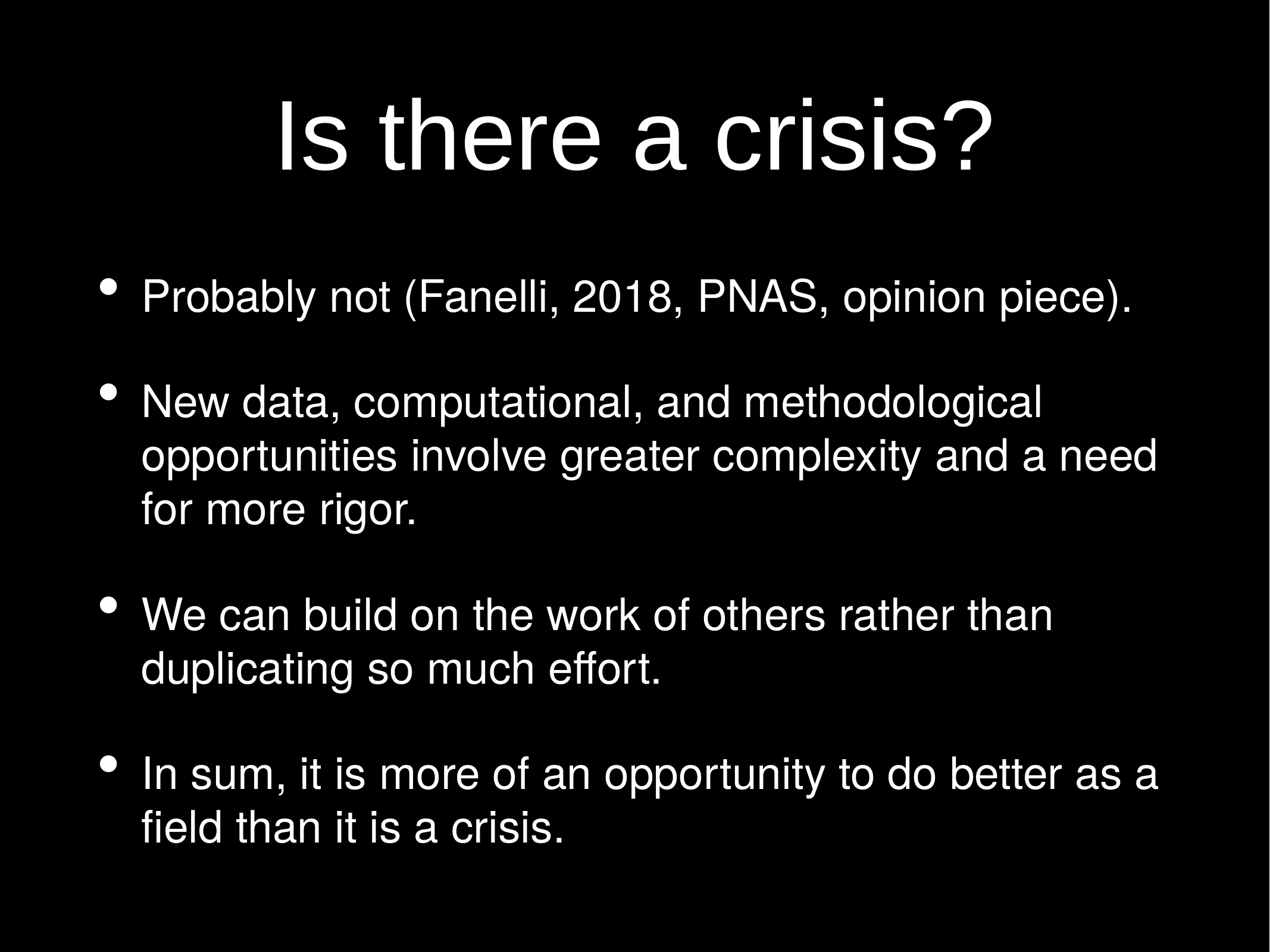

# Is there a crisis?
Probably not (Fanelli, 2018, PNAS, opinion piece).
New data, computational, and methodological opportunities involve greater complexity and a need for more rigor.
We can build on the work of others rather than duplicating so much effort.
In sum, it is more of an opportunity to do better as a field than it is a crisis.